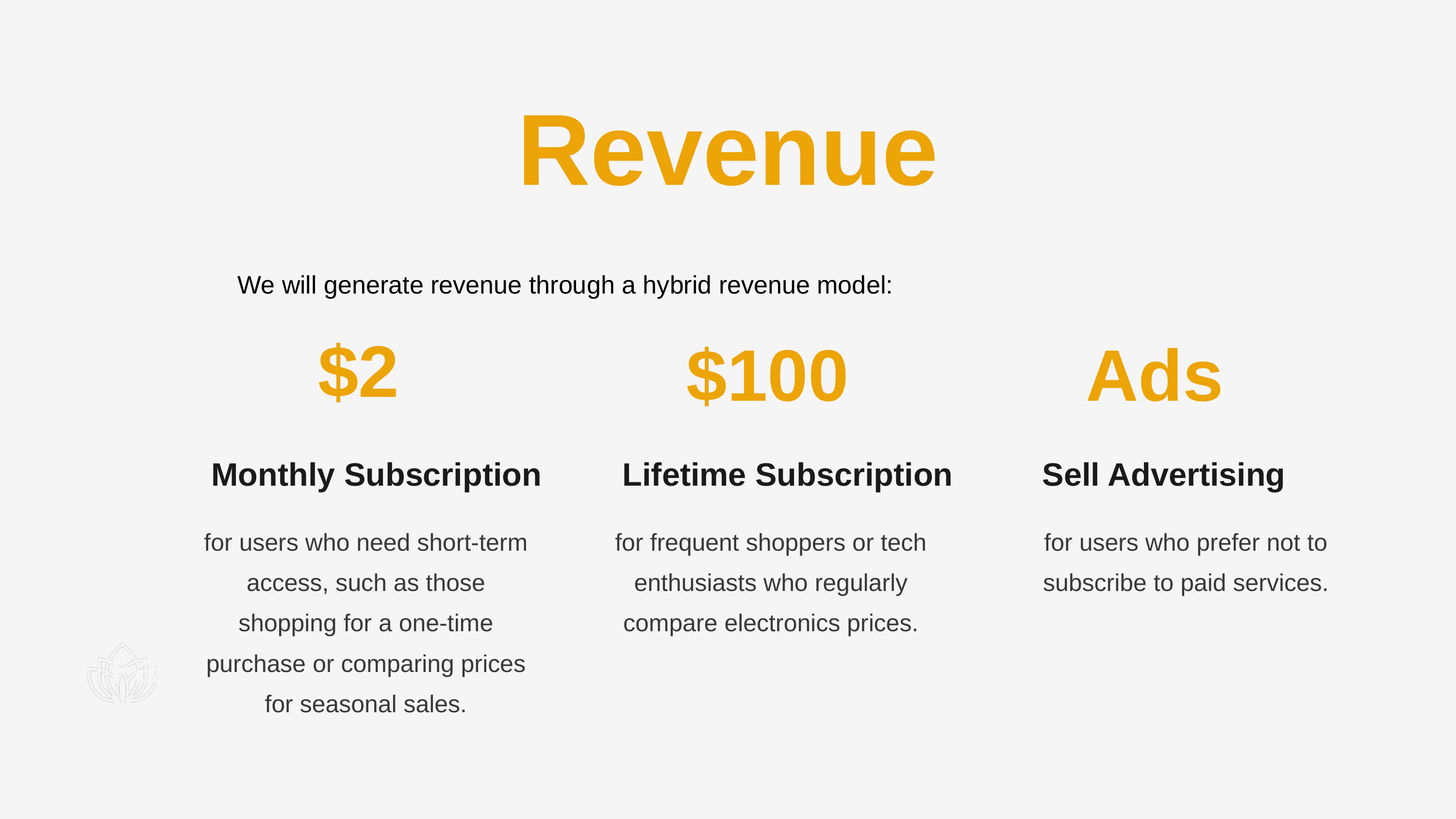

Revenue

We will generate revenue through a hybrid revenue model:

$2

$100

Ads
Monthly Subscription
Lifetime Subscription
Sell Advertising
for users who need short-term access, such as those shopping for a one-time purchase or comparing prices for seasonal sales.
for frequent shoppers or tech enthusiasts who regularly compare electronics prices.
for users who prefer not to subscribe to paid services.
Fauget Inc.